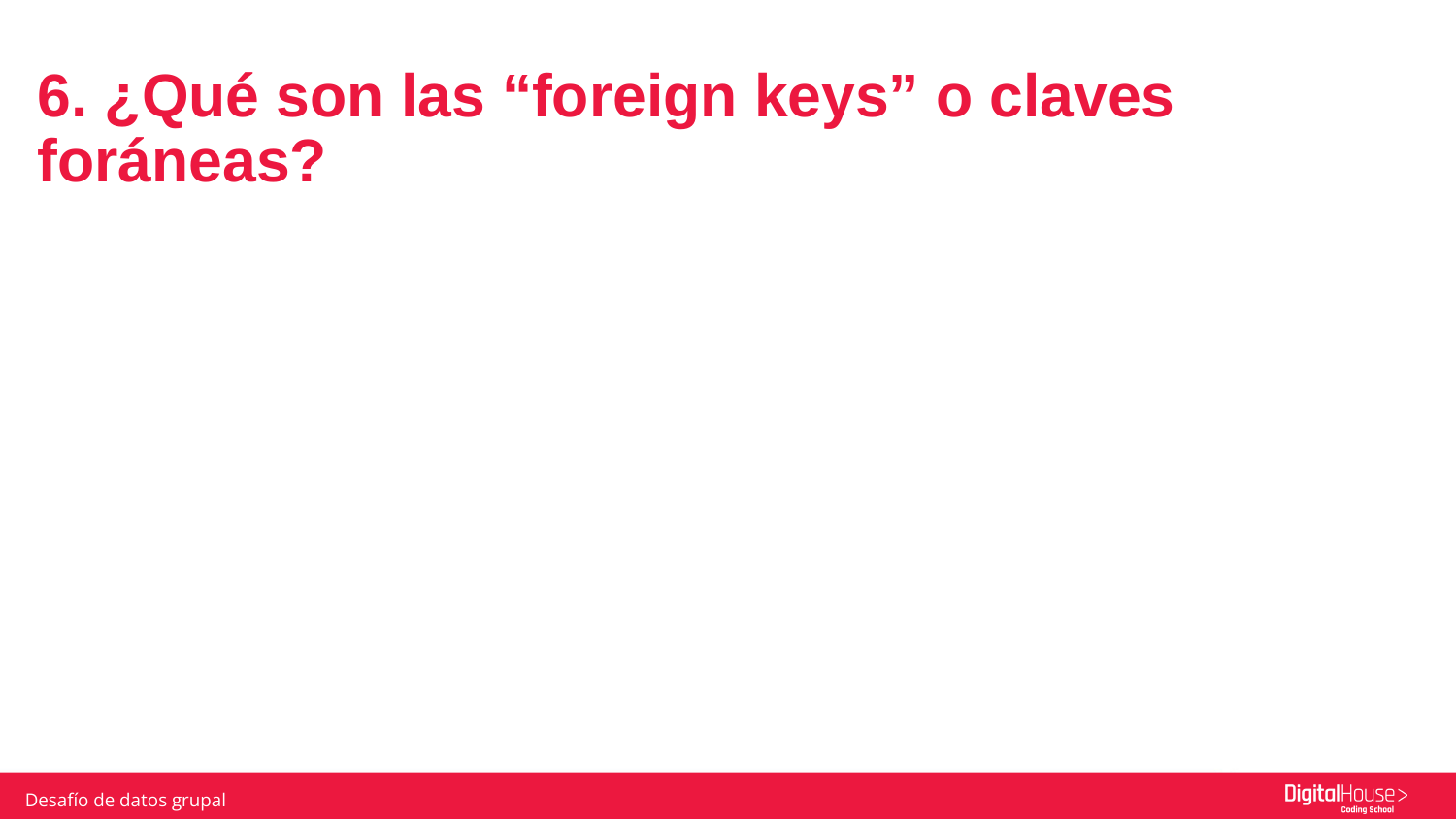

6. ¿Qué son las “foreign keys” o claves foráneas?